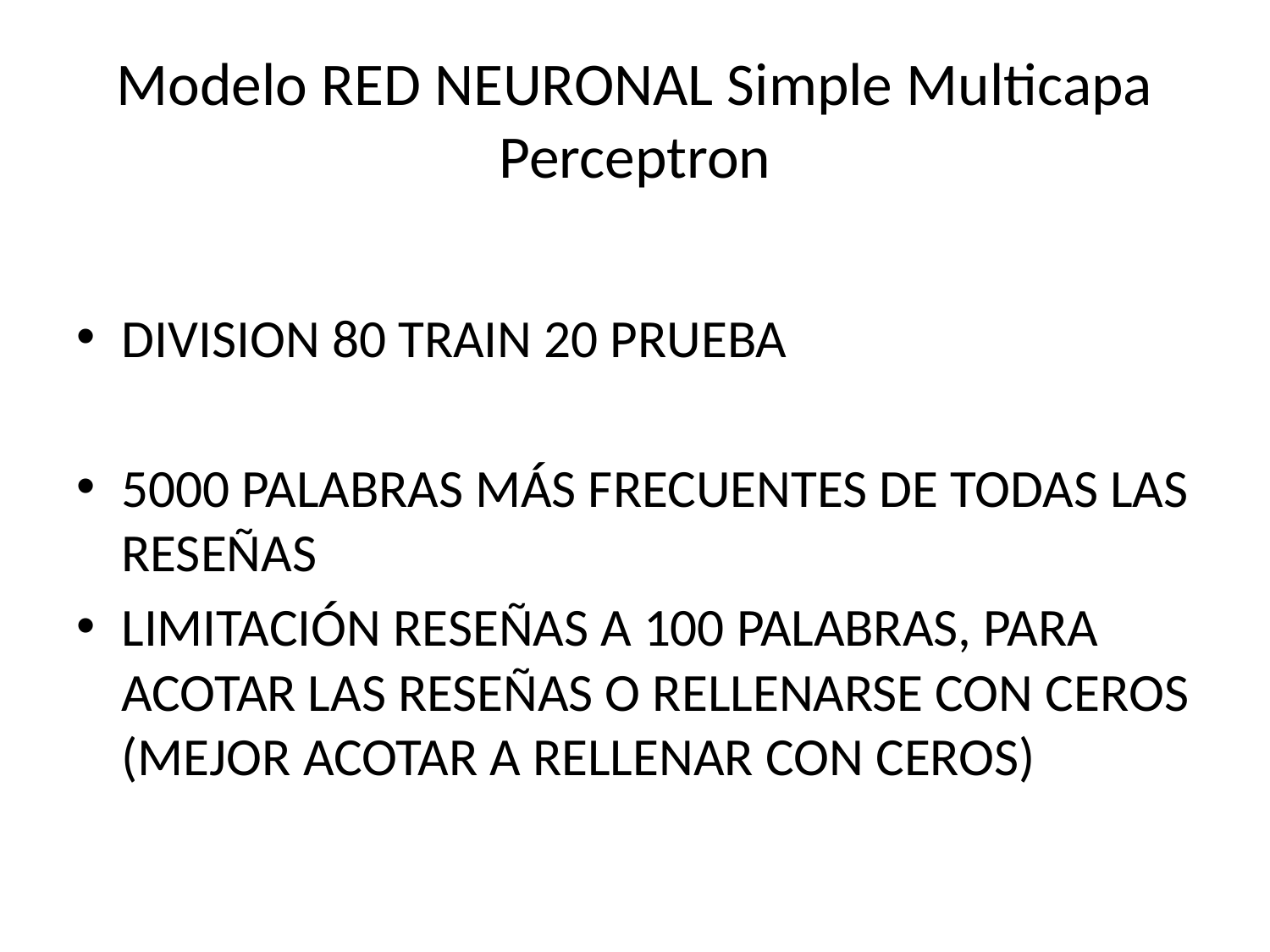

# Modelo RED NEURONAL Simple Multicapa Perceptron

DIVISION 80 TRAIN 20 PRUEBA

5000 PALABRAS MÁS FRECUENTES DE TODAS LAS RESEÑAS
LIMITACIÓN RESEÑAS A 100 PALABRAS, PARA ACOTAR LAS RESEÑAS O RELLENARSE CON CEROS (MEJOR ACOTAR A RELLENAR CON CEROS)